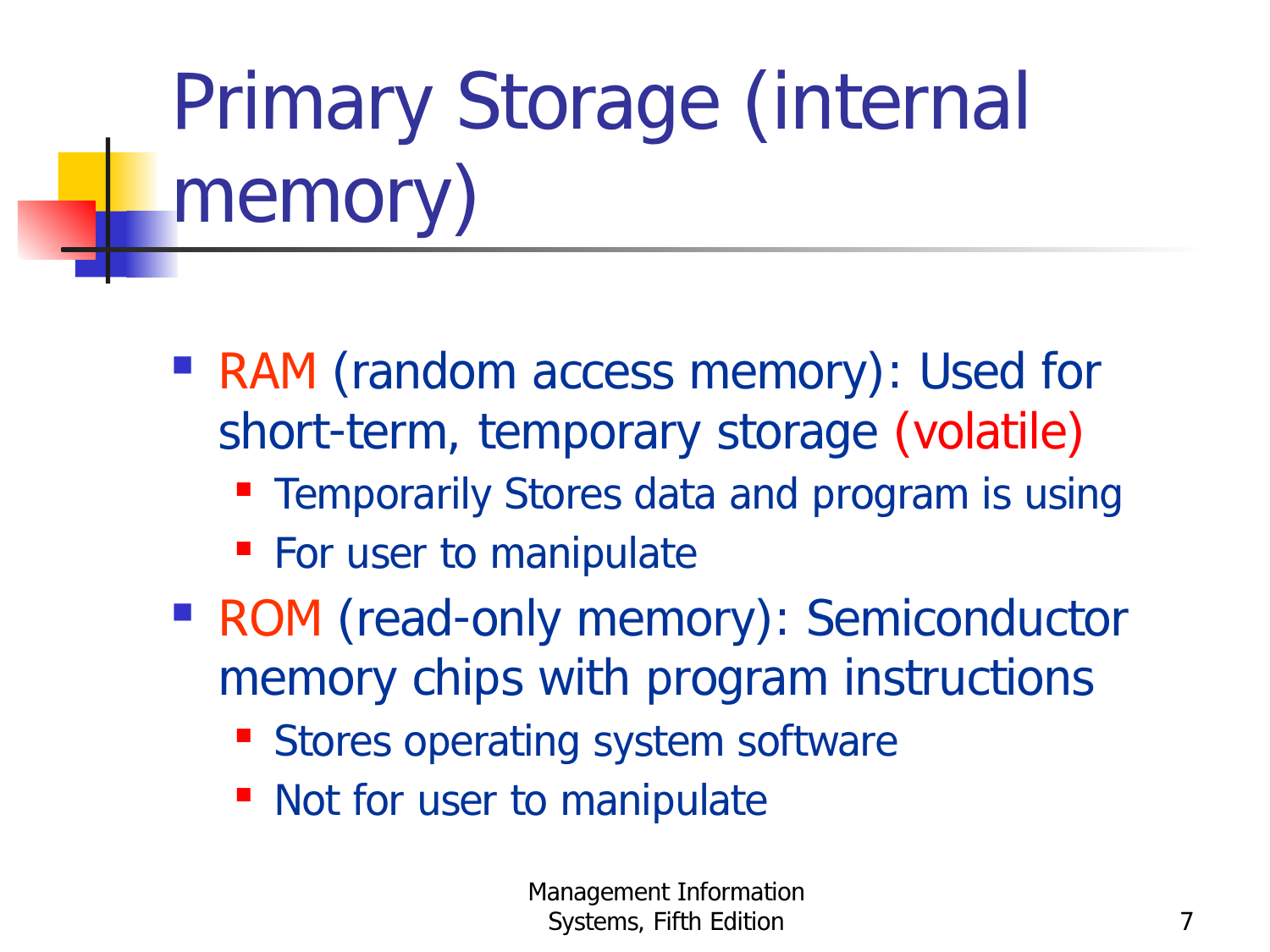

# Primary Storage (internal memory)

RAM (random access memory): Used for short-term, temporary storage (volatile)
Temporarily Stores data and program is using
For user to manipulate
ROM (read-only memory): Semiconductor memory chips with program instructions
Stores operating system software
Not for user to manipulate
Management Information Systems, Fifth Edition
7